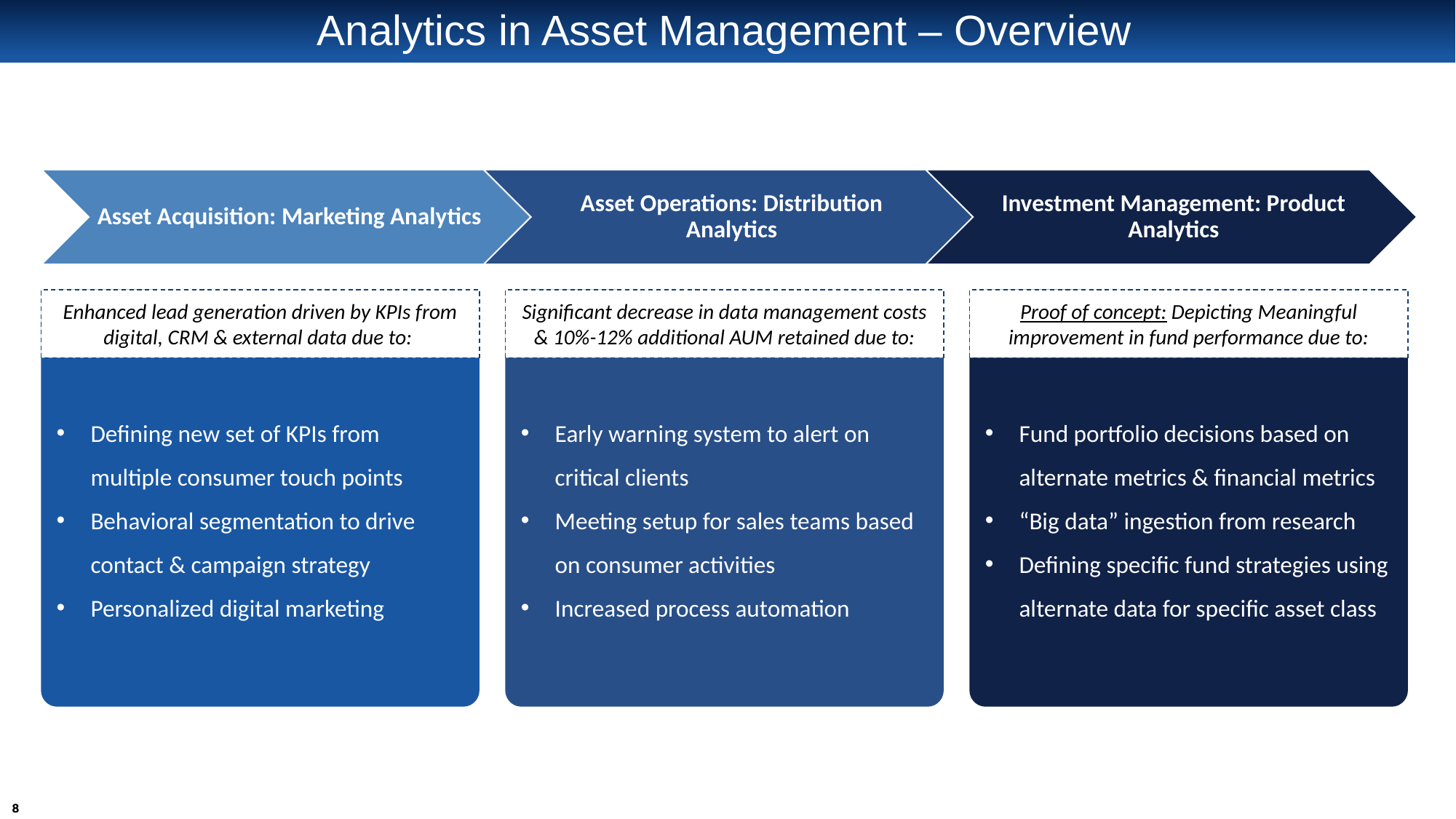

# Analytics in Asset Management – Overview
Asset Acquisition: Marketing Analytics
Asset Operations: Distribution Analytics
Investment Management: Product Analytics

Defining new set of KPIs from multiple consumer touch points
Behavioral segmentation to drive contact & campaign strategy
Personalized digital marketing
Enhanced lead generation driven by KPIs from digital, CRM & external data due to:

Early warning system to alert on critical clients
Meeting setup for sales teams based on consumer activities
Increased process automation
Significant decrease in data management costs & 10%-12% additional AUM retained due to:

Fund portfolio decisions based on alternate metrics & financial metrics
“Big data” ingestion from research
Defining specific fund strategies using alternate data for specific asset class
Proof of concept: Depicting Meaningful improvement in fund performance due to: